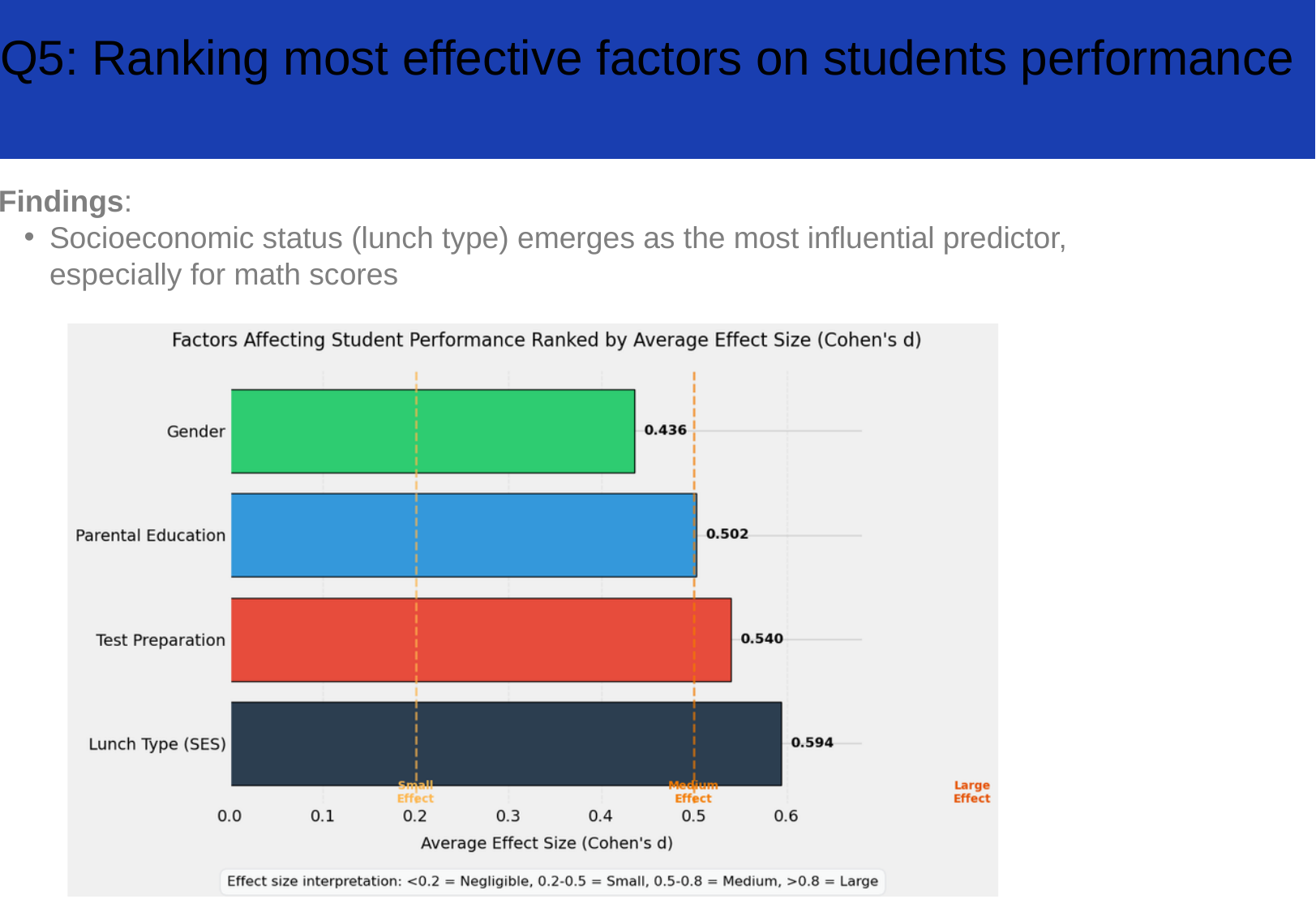

Q5: Ranking most effective factors on students performance
Findings:
Socioeconomic status (lunch type) emerges as the most influential predictor, especially for math scores